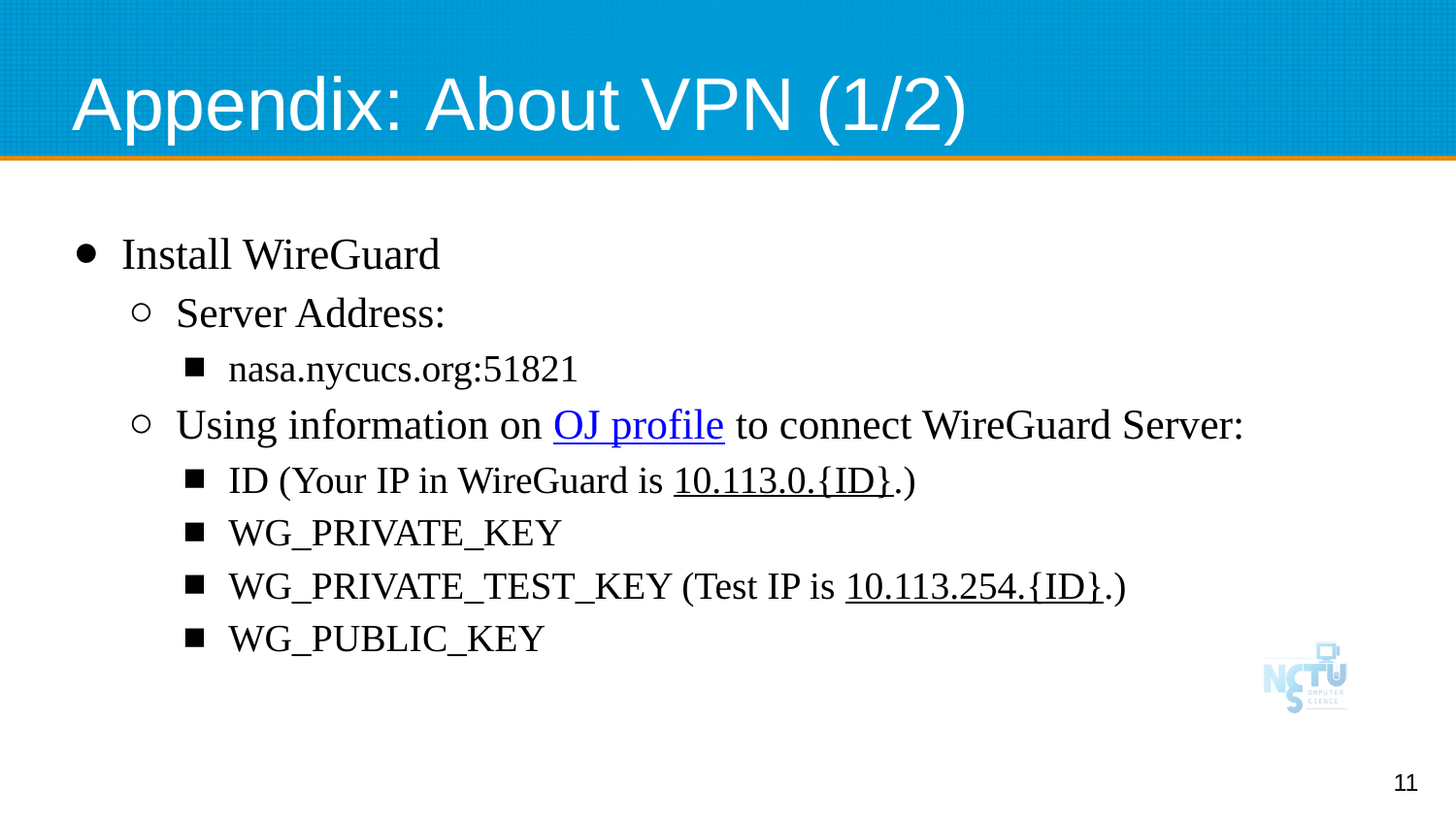

# Appendix: About VPN (1/2)
Install WireGuard
Server Address:
nasa.nycucs.org:51821
Using information on OJ profile to connect WireGuard Server:
ID (Your IP in WireGuard is 10.113.0.{ID}.)
WG_PRIVATE_KEY
WG_PRIVATE_TEST_KEY (Test IP is 10.113.254.{ID}.)
WG_PUBLIC_KEY
11